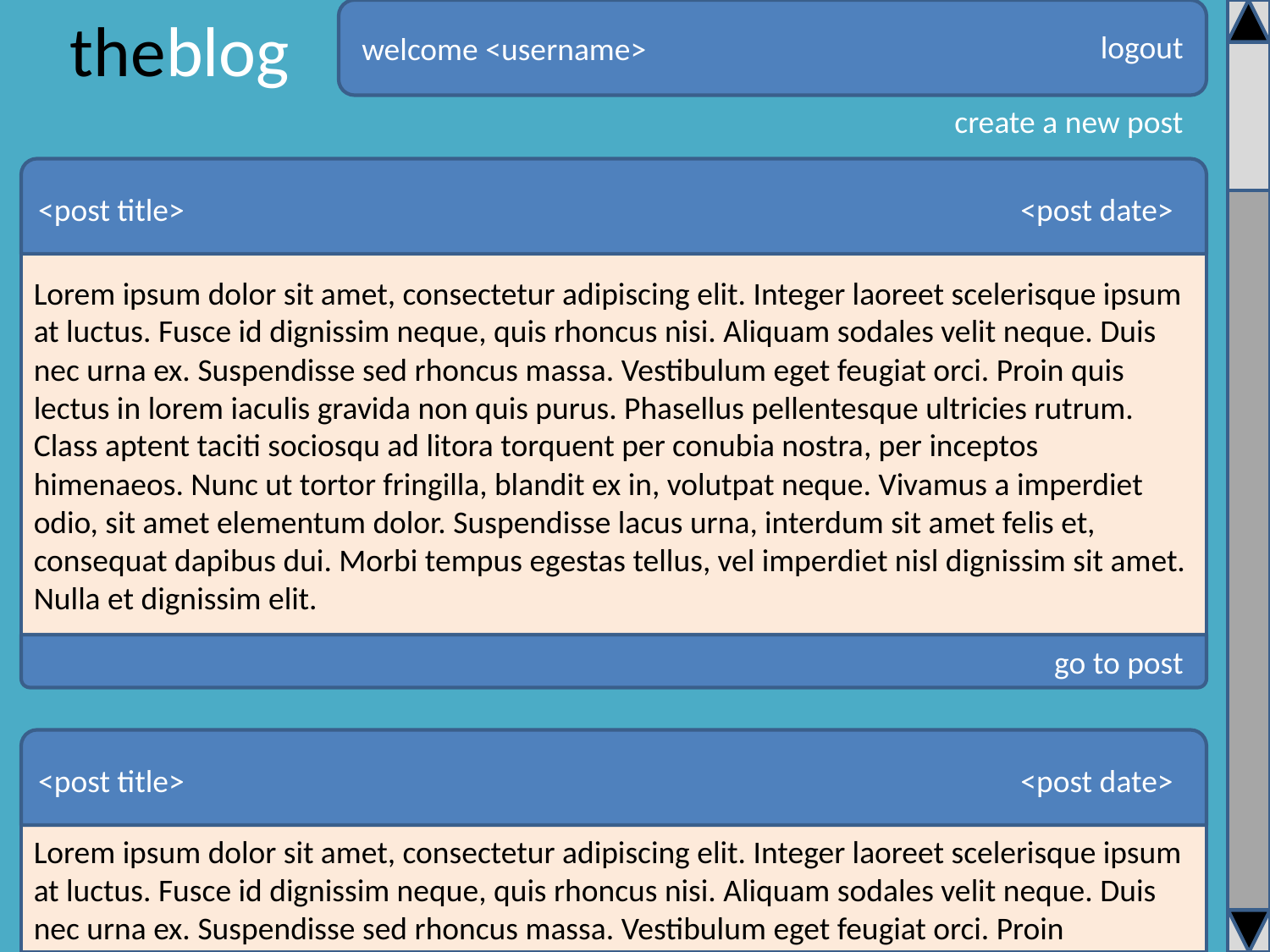

theblog

logout
welcome <username>

create a new post
<post title>						             <post date>
Lorem ipsum dolor sit amet, consectetur adipiscing elit. Integer laoreet scelerisque ipsum at luctus. Fusce id dignissim neque, quis rhoncus nisi. Aliquam sodales velit neque. Duis nec urna ex. Suspendisse sed rhoncus massa. Vestibulum eget feugiat orci. Proin quis lectus in lorem iaculis gravida non quis purus. Phasellus pellentesque ultricies rutrum. Class aptent taciti sociosqu ad litora torquent per conubia nostra, per inceptos himenaeos. Nunc ut tortor fringilla, blandit ex in, volutpat neque. Vivamus a imperdiet odio, sit amet elementum dolor. Suspendisse lacus urna, interdum sit amet felis et, consequat dapibus dui. Morbi tempus egestas tellus, vel imperdiet nisl dignissim sit amet. Nulla et dignissim elit.

go to post
<post title>						             <post date>
Lorem ipsum dolor sit amet, consectetur adipiscing elit. Integer laoreet scelerisque ipsum at luctus. Fusce id dignissim neque, quis rhoncus nisi. Aliquam sodales velit neque. Duis nec urna ex. Suspendisse sed rhoncus massa. Vestibulum eget feugiat orci. Proin